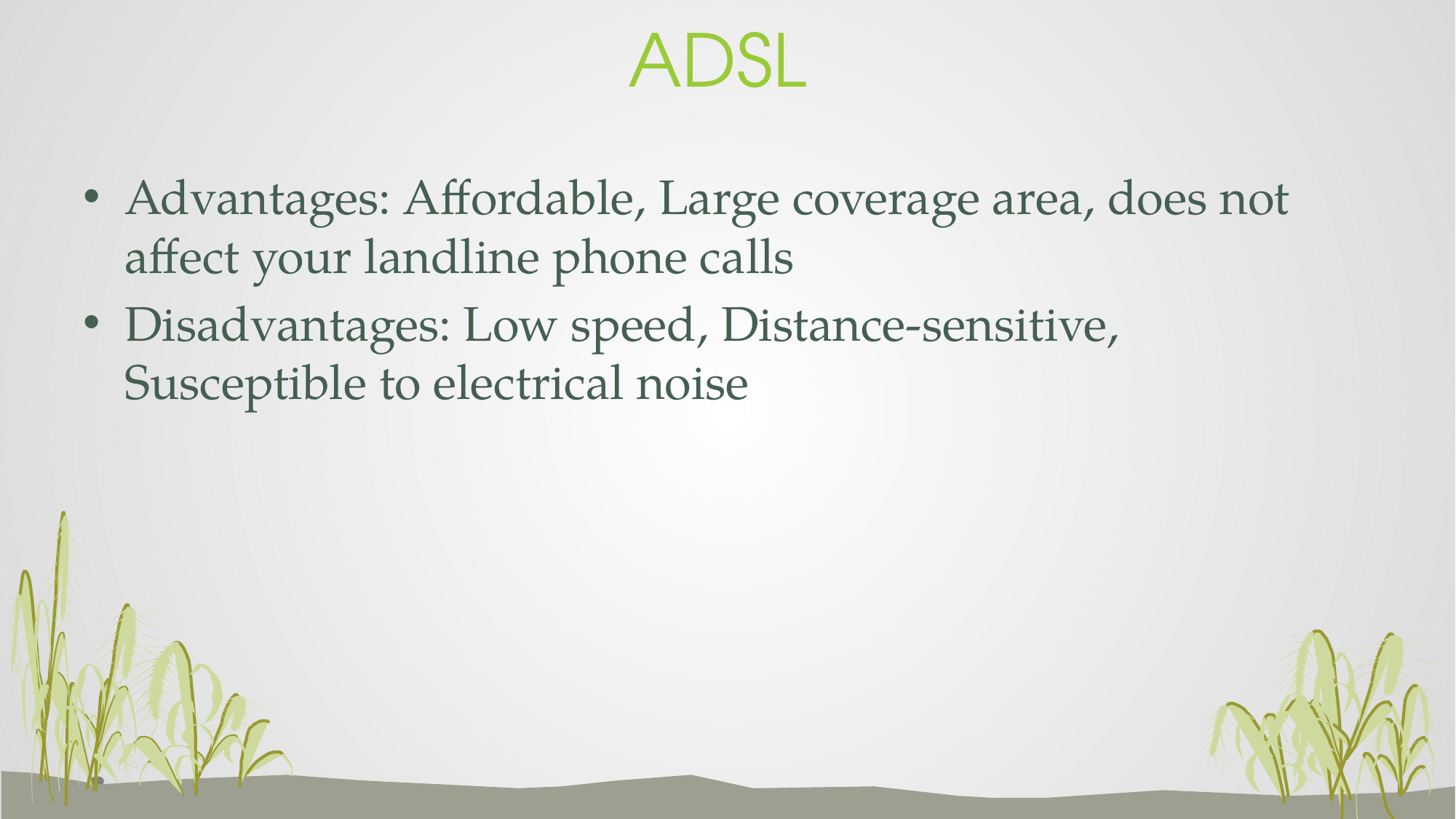

# ADSL

Advantages: Affordable, Large coverage area, does not affect your landline phone calls
Disadvantages: Low speed, Distance-sensitive, Susceptible to electrical noise